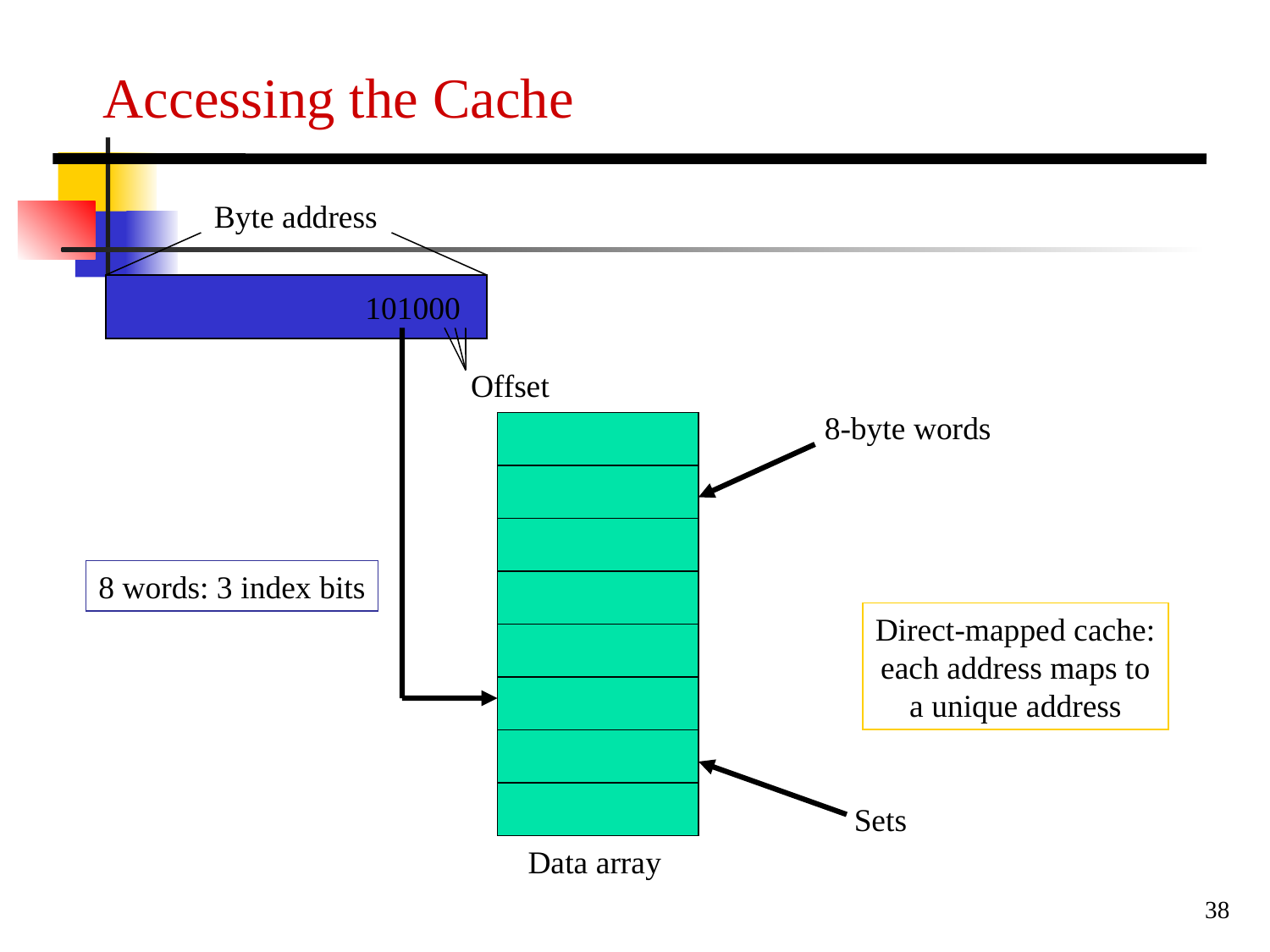

Accessing the Cache

Byte address

                             101000

Offset
8-byte words

8 words: 3 index bits

Direct-mapped cache:
each address maps to
a unique address

Sets
Data array
38